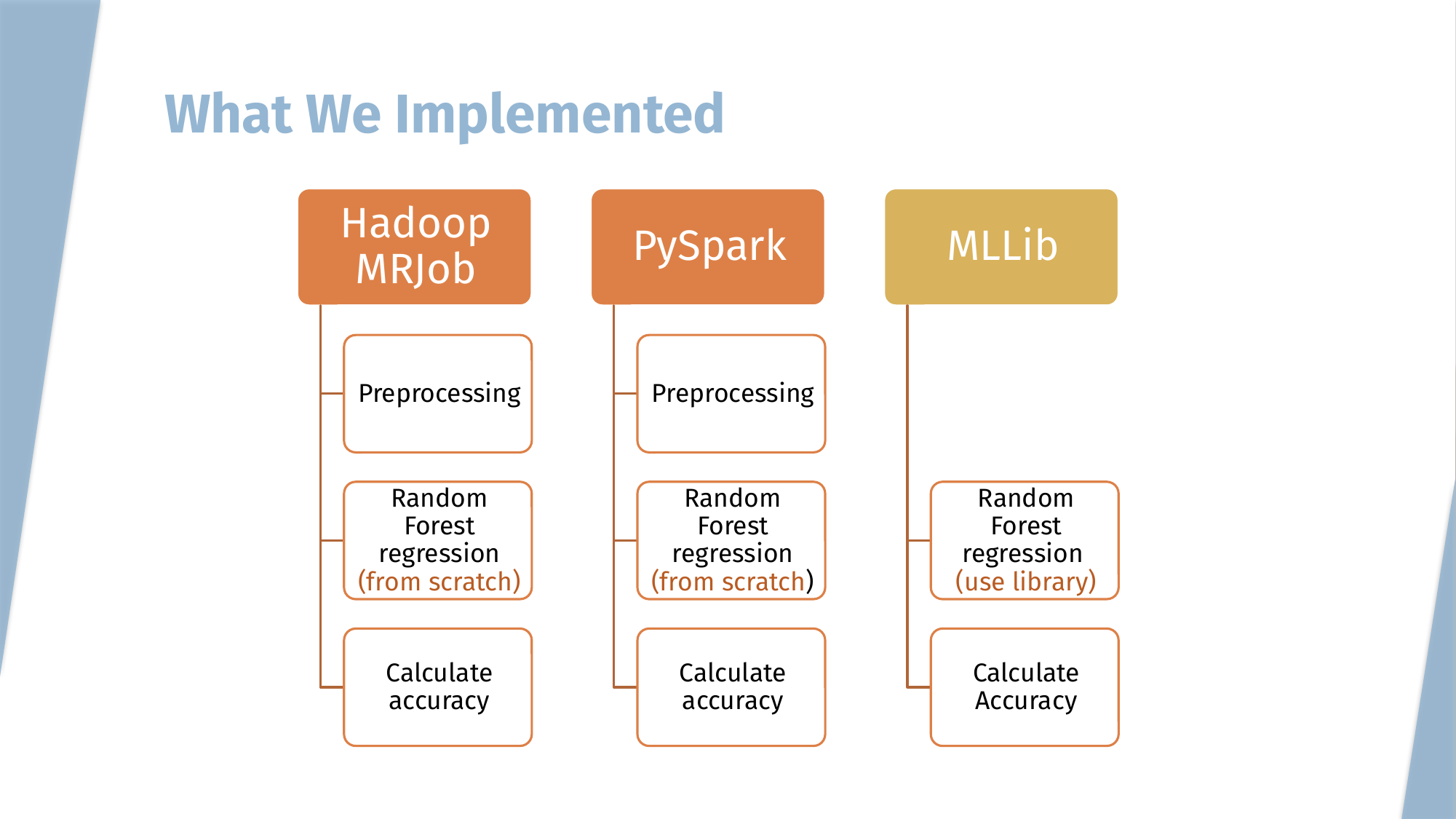

# What We Implemented
Hadoop MRJob
Preprocessing
Random Forest regression (from scratch)
Calculate accuracy
PySpark
Preprocessing
Random Forest regression (from scratch)
Calculate accuracy
MLLib

Random Forest regression  (use library)
Calculate Accuracy